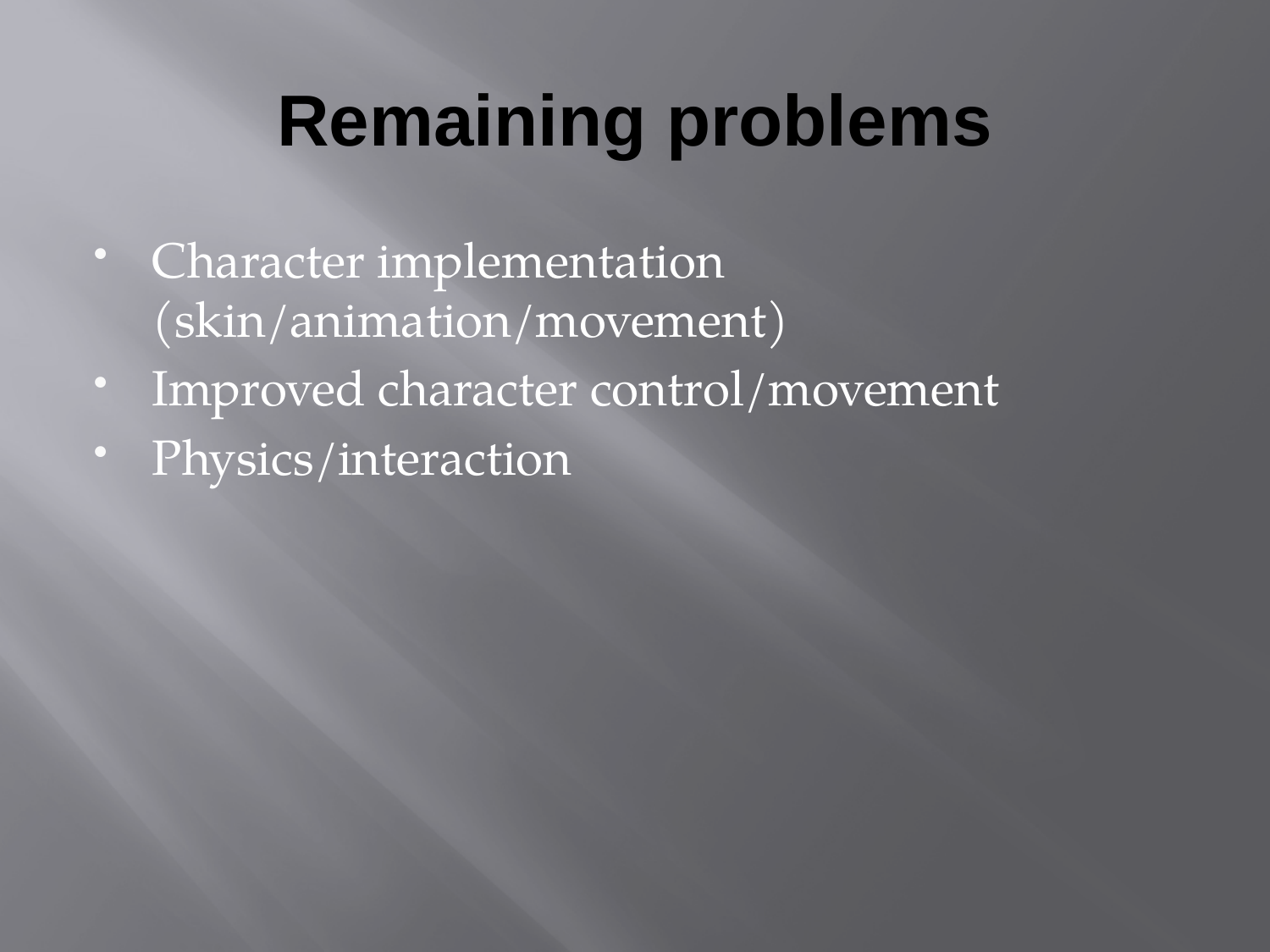

# Remaining problems
Character implementation (skin/animation/movement)
Improved character control/movement
Physics/interaction